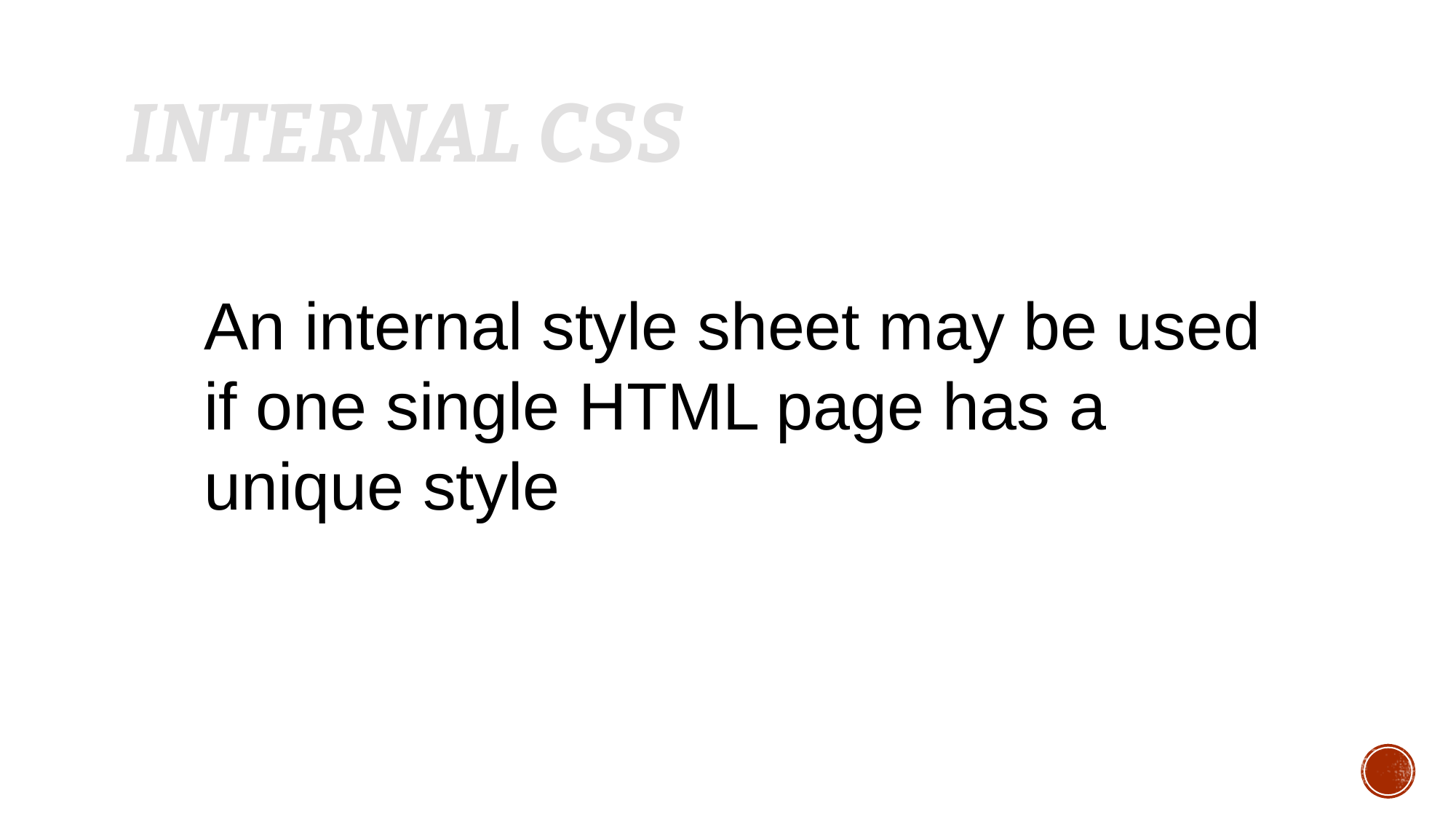

INTERNAL CSS
An internal style sheet may be used if one single HTML page has a unique style